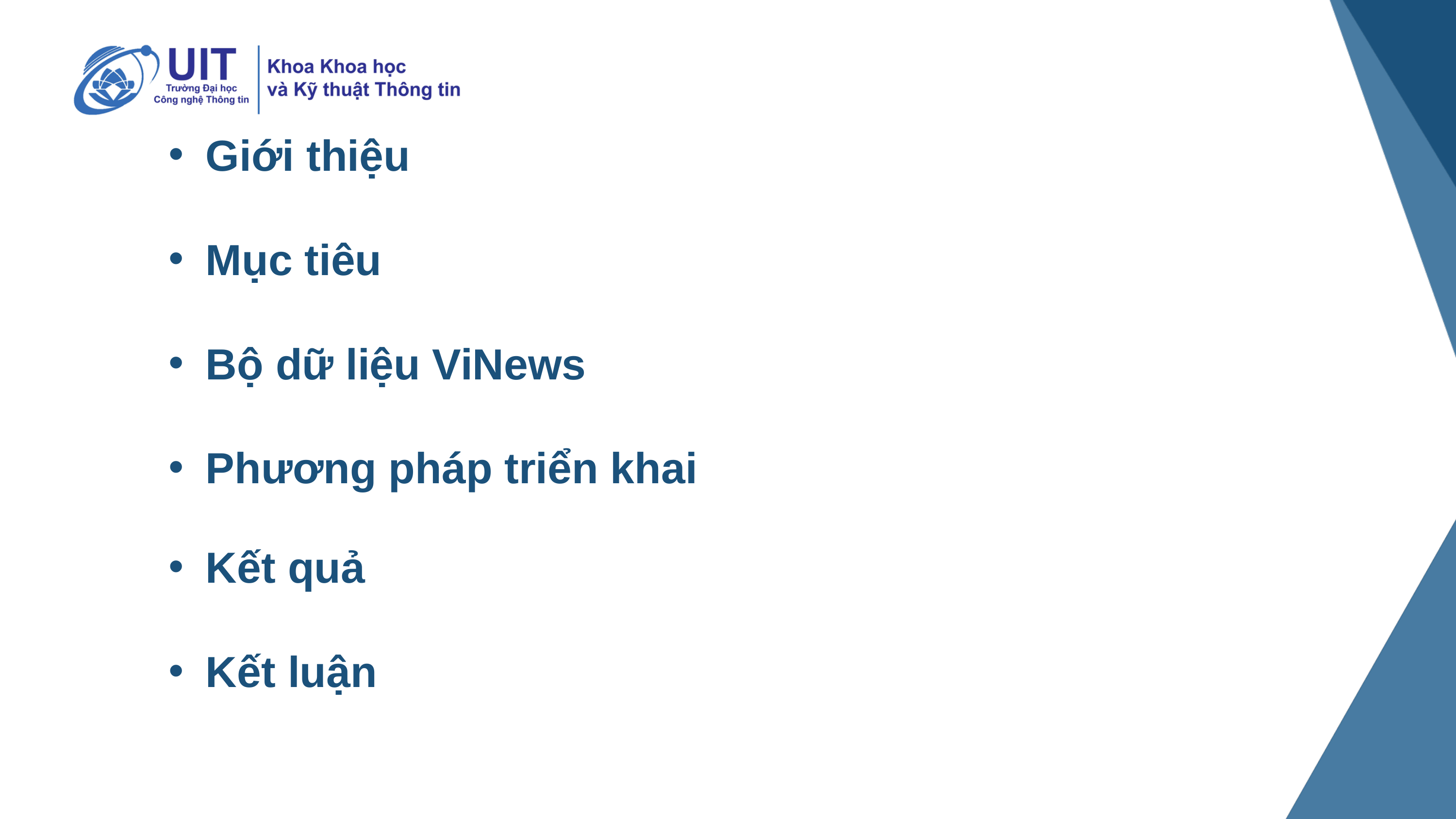

Giới thiệu

Mục tiêu

Bộ dữ liệu ViNews

Phương pháp triển khai

Kết quả

Kết luận